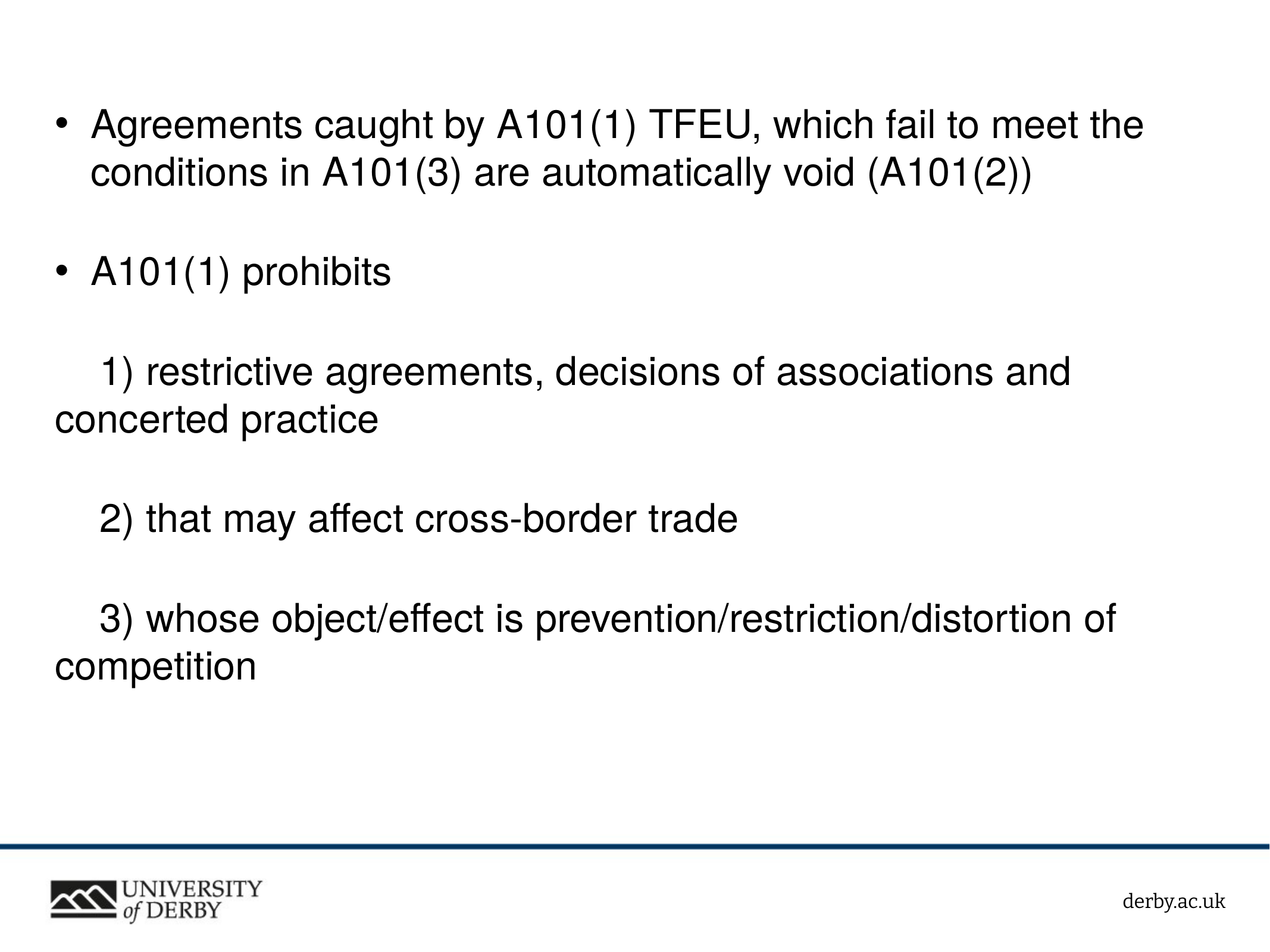

Agreements caught by A101(1) TFEU, which fail to meet the conditions in A101(3) are automatically void (A101(2))
A101(1) prohibits
1) restrictive agreements, decisions of associations and concerted practice
2) that may affect cross-border trade
3) whose object/effect is prevention/restriction/distortion of competition